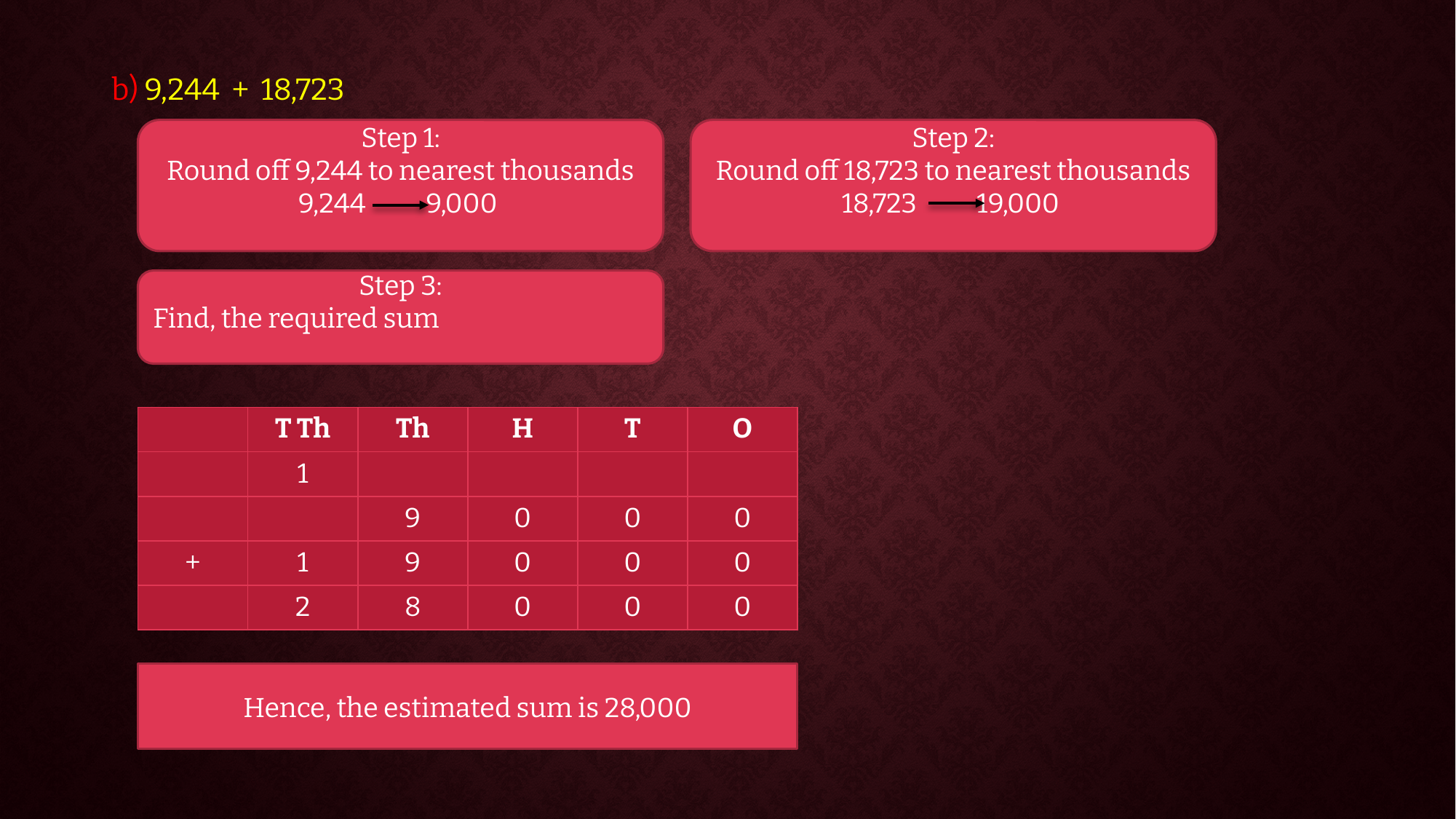

b) 9,244  +  18,723

Step 2:
Round off 18,723 to nearest thousands
18,723           19,000

Step 1:
Round off 9,244 to nearest thousands
9,244           9,000

Step 3:
Find, the required sum

|  | T Th | Th | H | T | O |
| --- | --- | --- | --- | --- | --- |
|  | 1 |  |  |  |  |
|  |  | 9 | 0 | 0 | 0 |
| + | 1 | 9 | 0 | 0 | 0 |
|  | 2 | 8 | 0 | 0 | 0 |
Hence, the estimated sum is 28,000